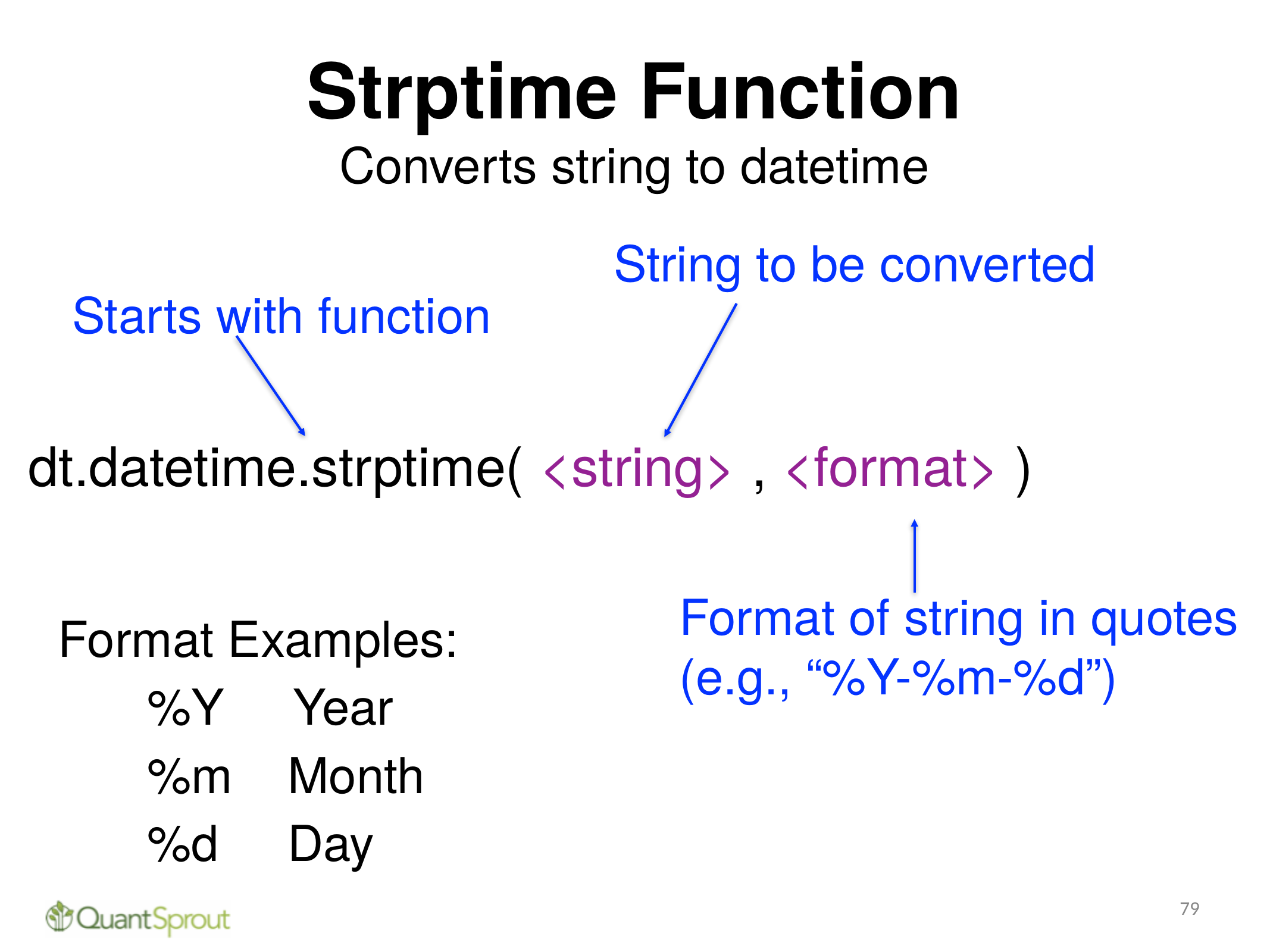

# Strptime Function
Converts string to datetime
String to be converted
Starts with function

dt.datetime.strptime( <string> , <format> )

Format of string in quotes
(e.g., “%Y-%m-%d”)
Format Examples:
%Y     Year
%m    Month
%d     Day
79